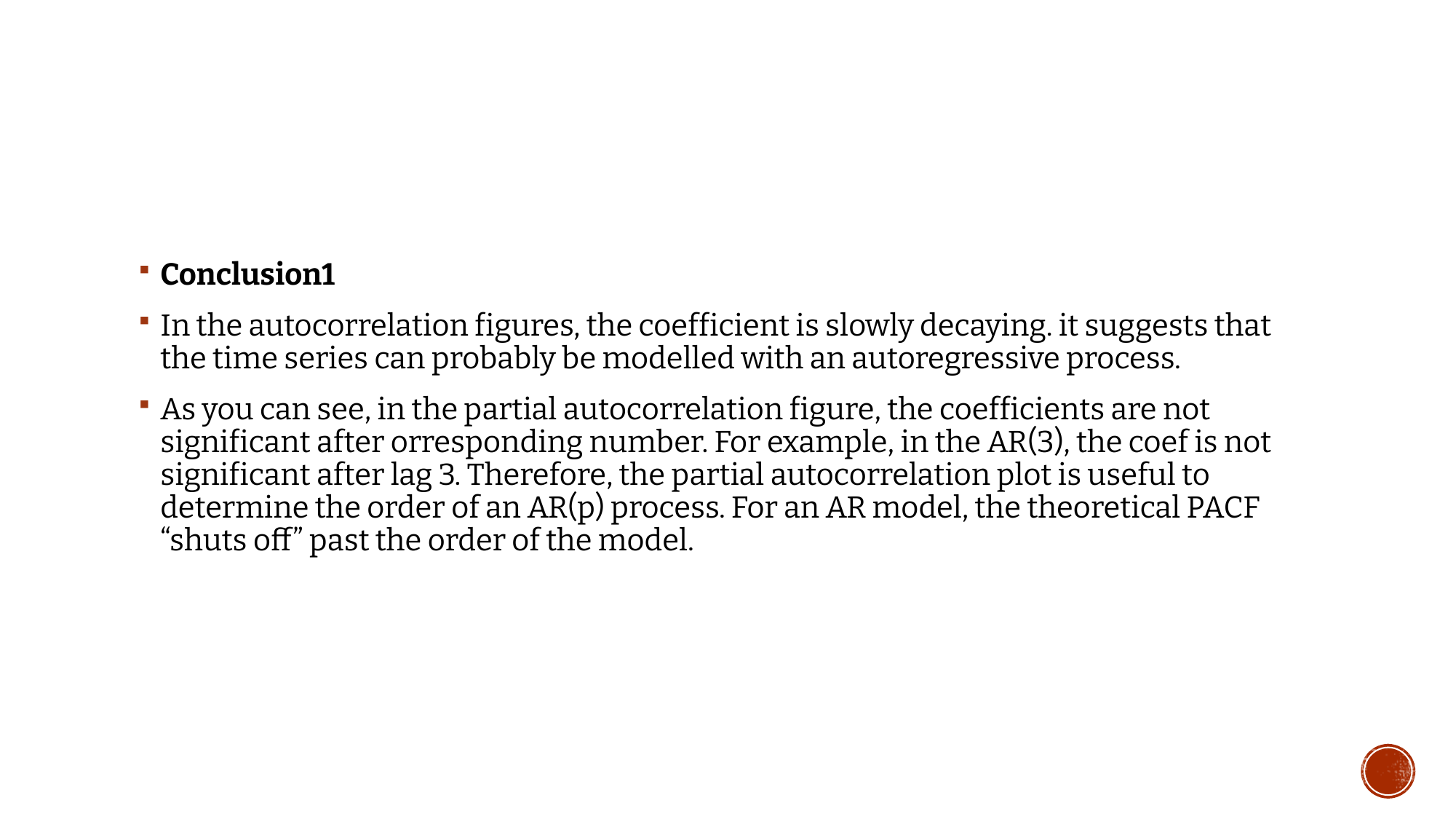

#
Conclusion1
In the autocorrelation figures, the coefficient is slowly decaying. it suggests that the time series can probably be modelled with an autoregressive process.
As you can see, in the partial autocorrelation figure, the coefficients are not significant after orresponding number. For example, in the AR(3), the coef is not significant after lag 3. Therefore, the partial autocorrelation plot is useful to determine the order of an AR(p) process. For an AR model, the theoretical PACF “shuts off” past the order of the model.